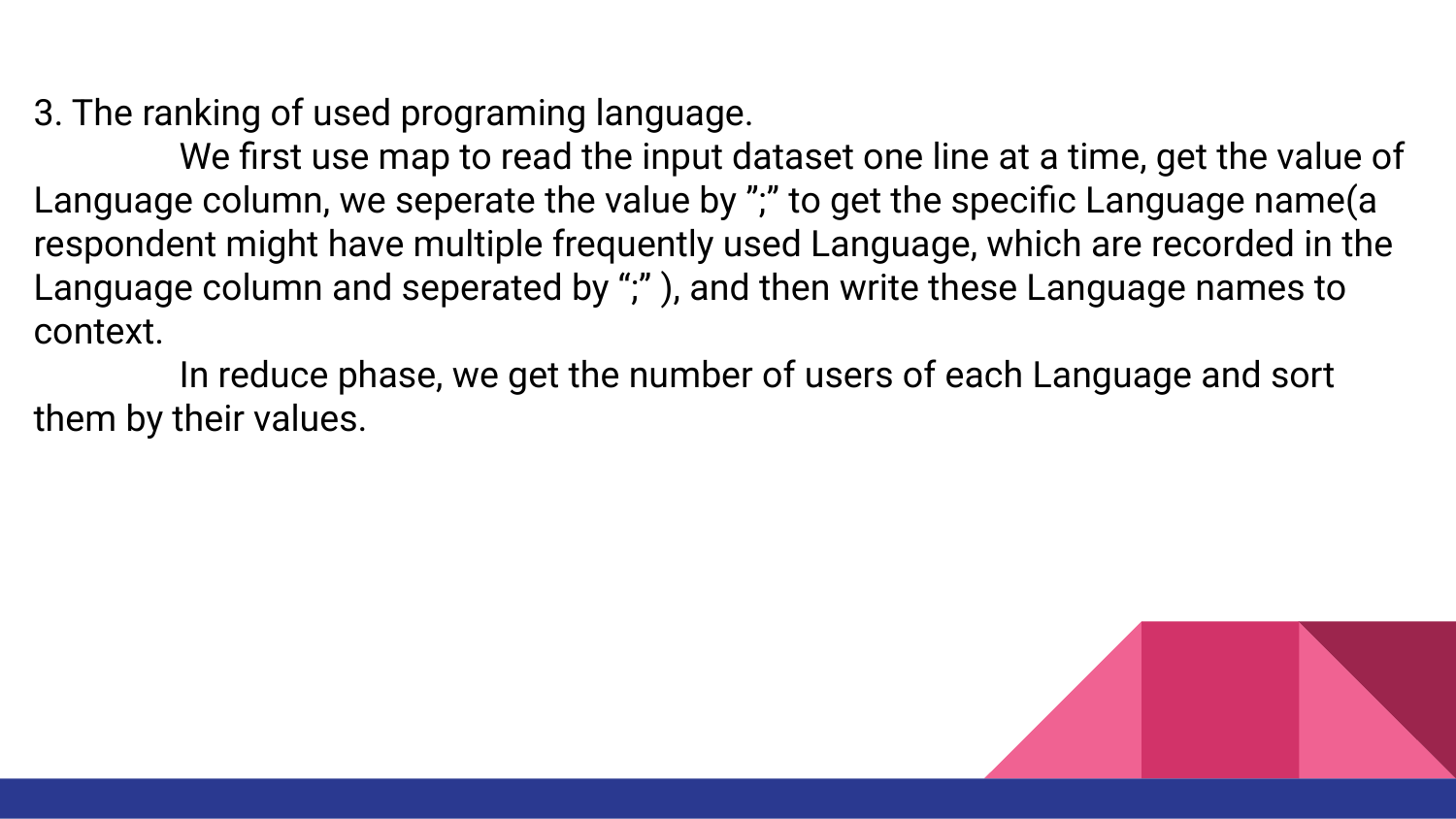

3. The ranking of used programing language.
	We first use map to read the input dataset one line at a time, get the value of Language column, we seperate the value by ”;” to get the specific Language name(a respondent might have multiple frequently used Language, which are recorded in the Language column and seperated by “;” ), and then write these Language names to context.
	In reduce phase, we get the number of users of each Language and sort them by their values.